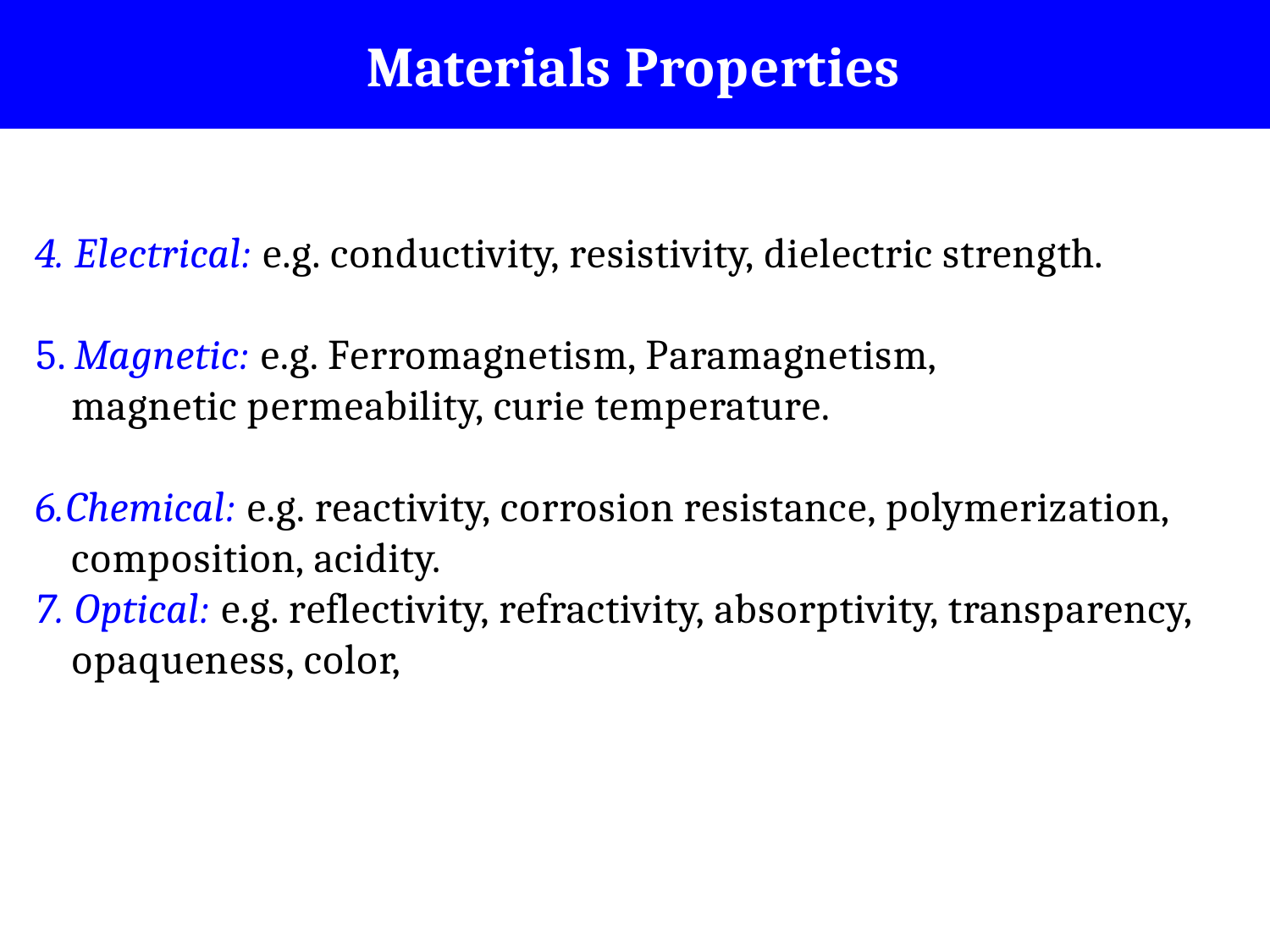

# Materials Properties
4. Electrical: e.g. conductivity, resistivity, dielectric strength.

5. Magnetic: e.g. Ferromagnetism, Paramagnetism,
    magnetic permeability, curie temperature.

6.Chemical: e.g. reactivity, corrosion resistance, polymerization,
    composition, acidity.
7. Optical: e.g. reflectivity, refractivity, absorptivity, transparency,
    opaqueness, color,